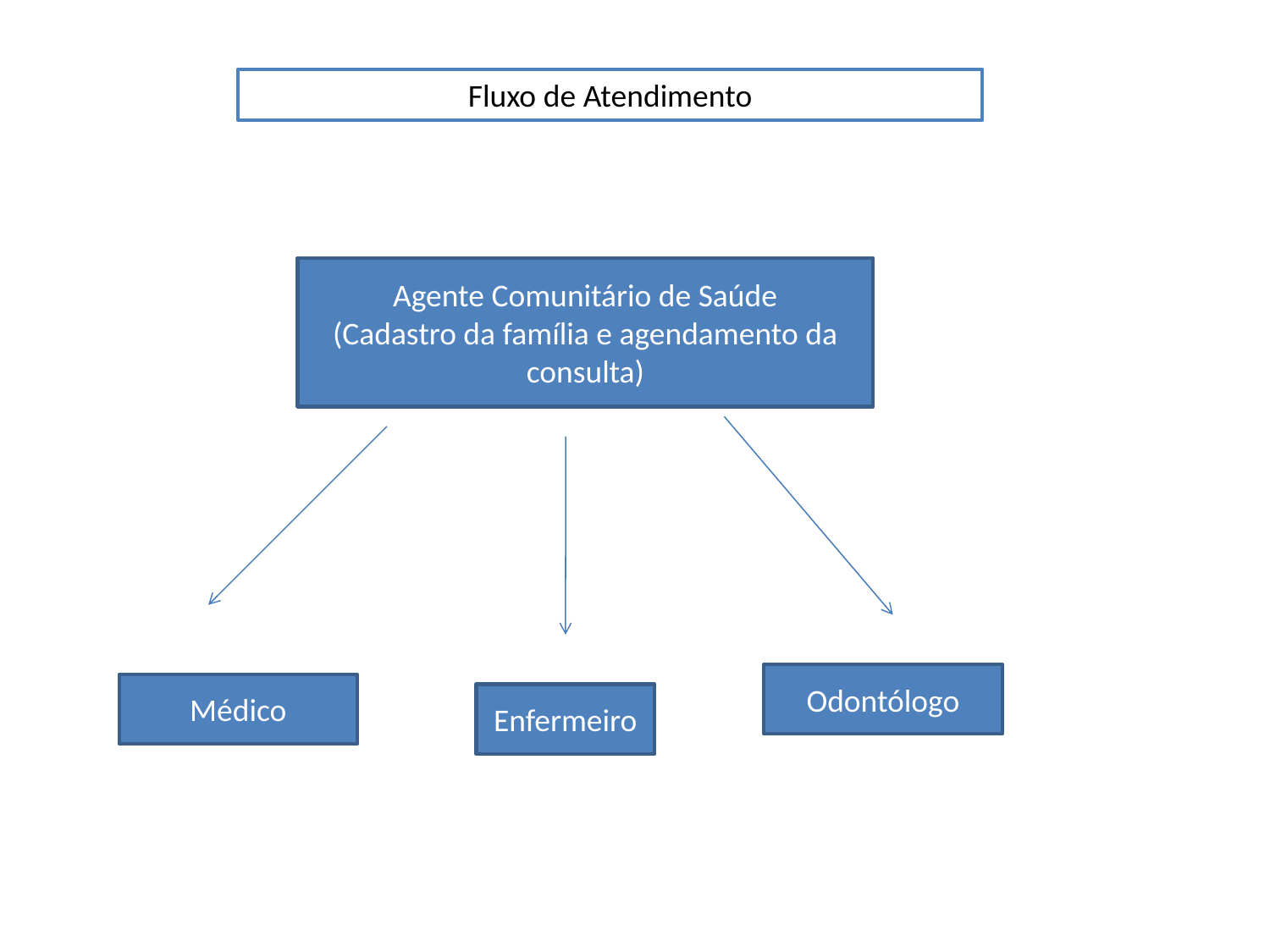

Fluxo de Atendimento
Agente Comunitário de Saúde
(Cadastro da família e agendamento da consulta)
Odontólogo
Médico
Enfermeiro